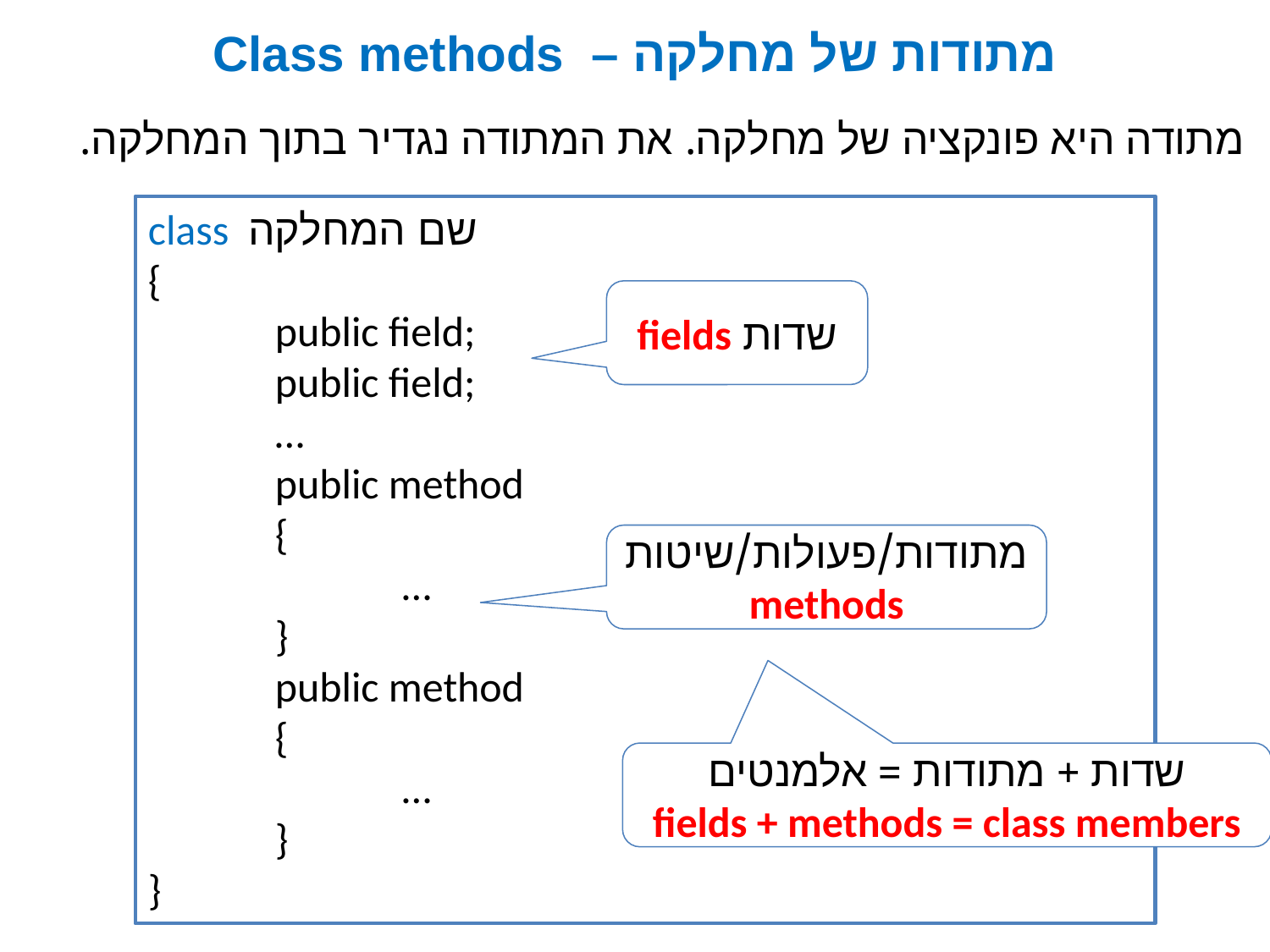

# מתודות של מחלקה –  Class methods
מתודה היא פונקציה של מחלקה. את המתודה נגדיר בתוך המחלקה.
class  שם המחלקה
{
	public field;
	public field;
	…
	public method
	{
		…
	}
	public method
	{
		…
	}
}

שדות fields
מתודות/פעולות/שיטות methods
שדות + מתודות = אלמנטים
fields + methods = class members